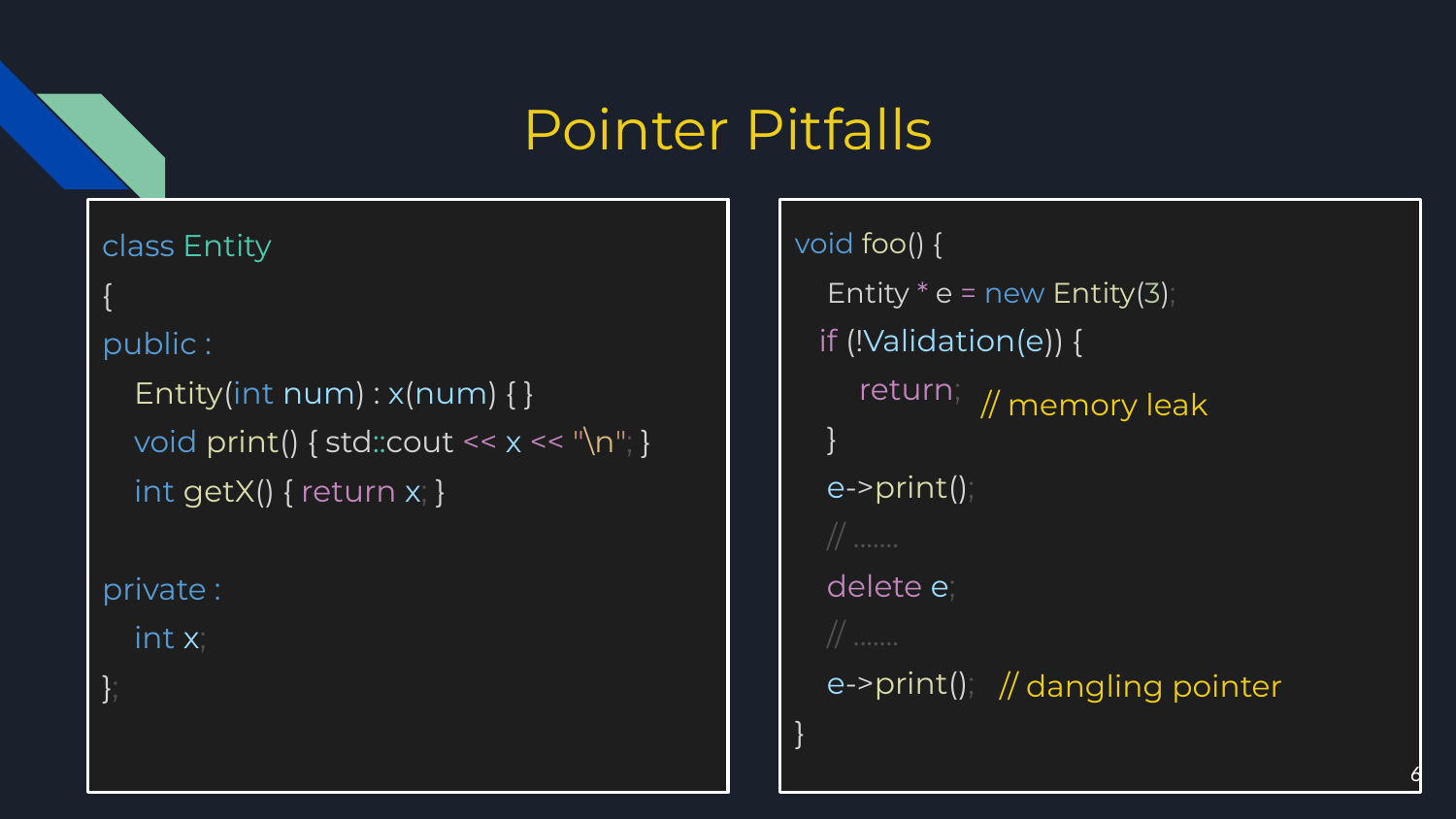

# Pointer Pitfalls
void foo() {
    Entity * e = new Entity(3);
   if (!Validation(e)) {
        return;
    }
    e->print();
    // .......
    delete e;
    // .......
    e->print();
}

class Entity
{
public :
    Entity(int num) : x(num) { }
    void print() { std::cout << x << "\n"; }
    int getX() { return x; }

private :
    int x;
};

// memory leak
// dangling pointer
6